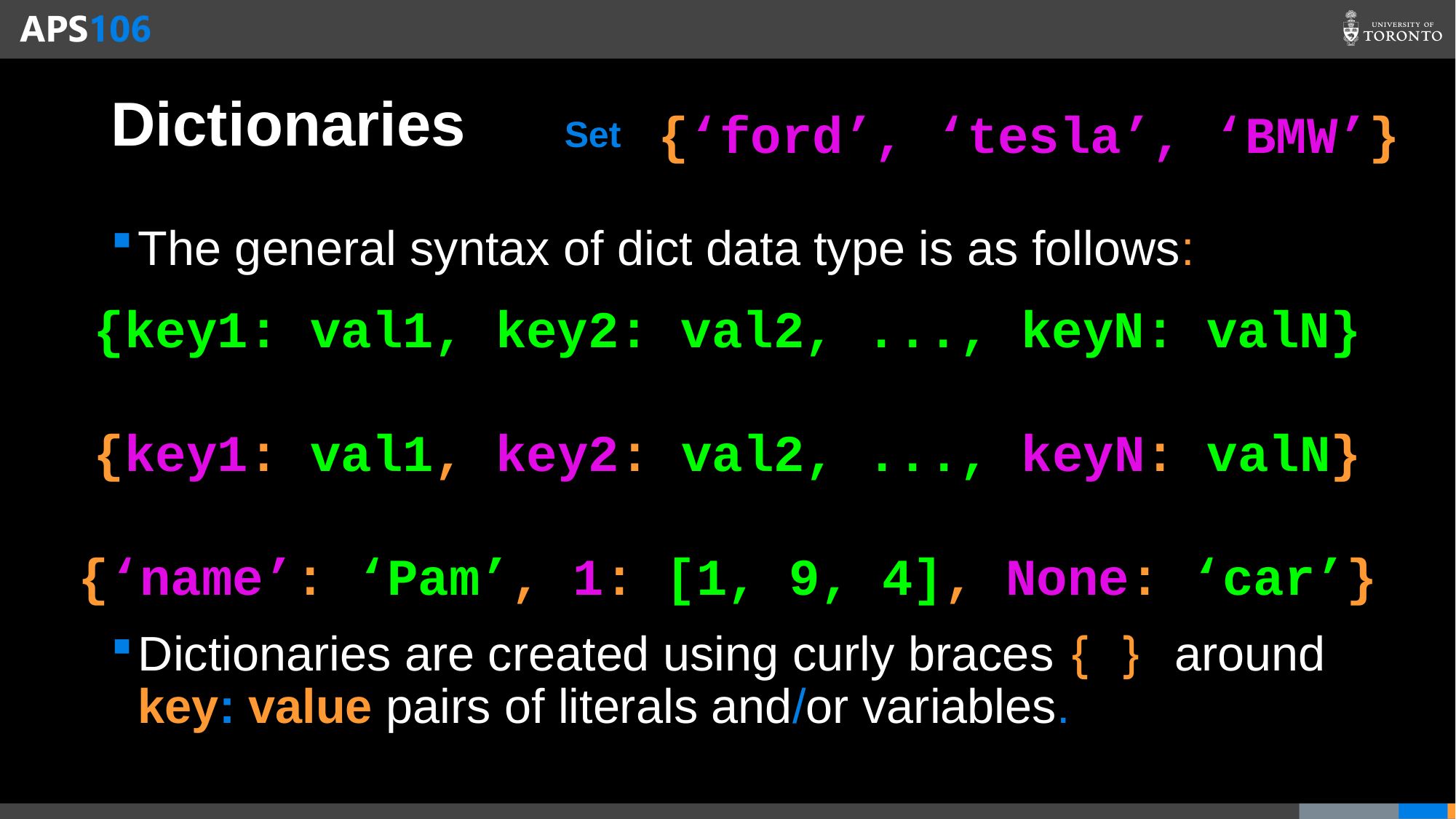

# Dictionaries
{‘ford’, ‘tesla’, ‘BMW’}
Set
The general syntax of dict data type is as follows:

Dictionaries are created using curly braces { } around key: value pairs of literals and/or variables.
{key1: val1, key2: val2, ..., keyN: valN}

{key1: val1, key2: val2, ..., keyN: valN}

{‘name’: ‘Pam’, 1: [1, 9, 4], None: ‘car’}